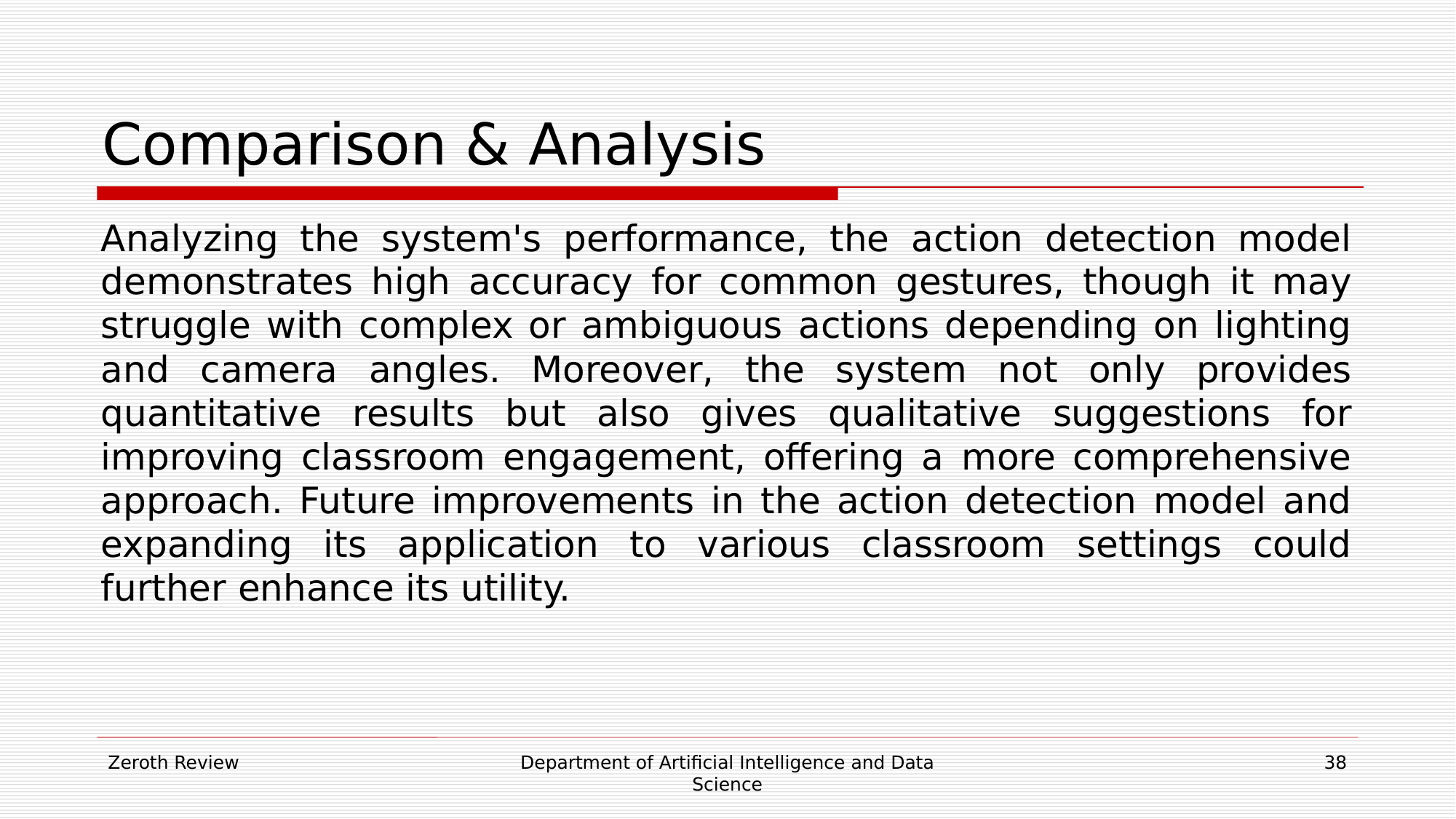

# Comparison & Analysis
Analyzing the system's performance, the action detection model demonstrates high accuracy for common gestures, though it may struggle with complex or ambiguous actions depending on lighting and camera angles. Moreover, the system not only provides quantitative results but also gives qualitative suggestions for improving classroom engagement, offering a more comprehensive approach. Future improvements in the action detection model and expanding its application to various classroom settings could further enhance its utility.

Zeroth Review
Department of Artificial Intelligence and Data Science
38